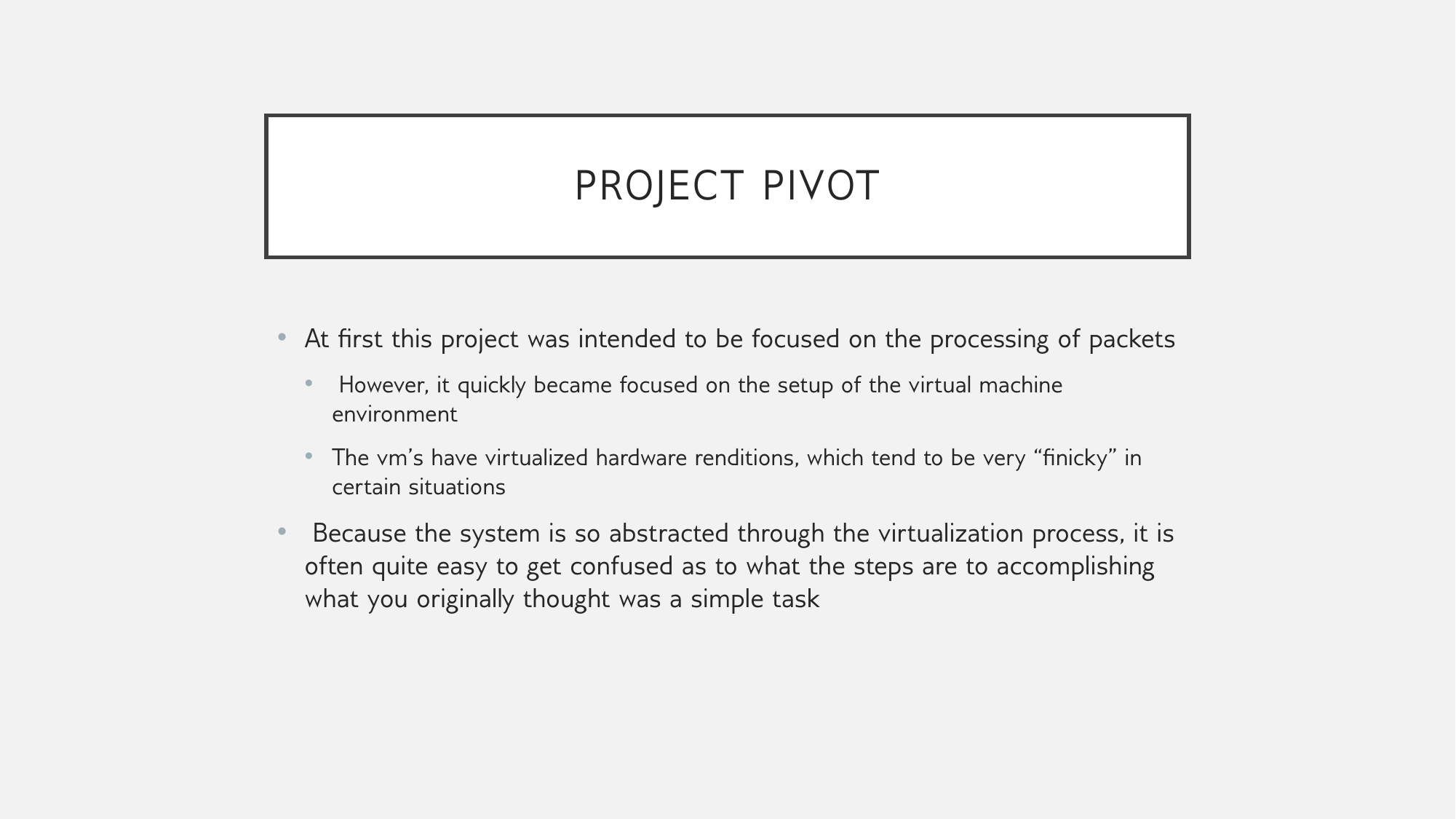

# Project pivot
At first this project was intended to be focused on the processing of packets
 However, it quickly became focused on the setup of the virtual machine environment
The vm’s have virtualized hardware renditions, which tend to be very “finicky” in certain situations
 Because the system is so abstracted through the virtualization process, it is often quite easy to get confused as to what the steps are to accomplishing what you originally thought was a simple task